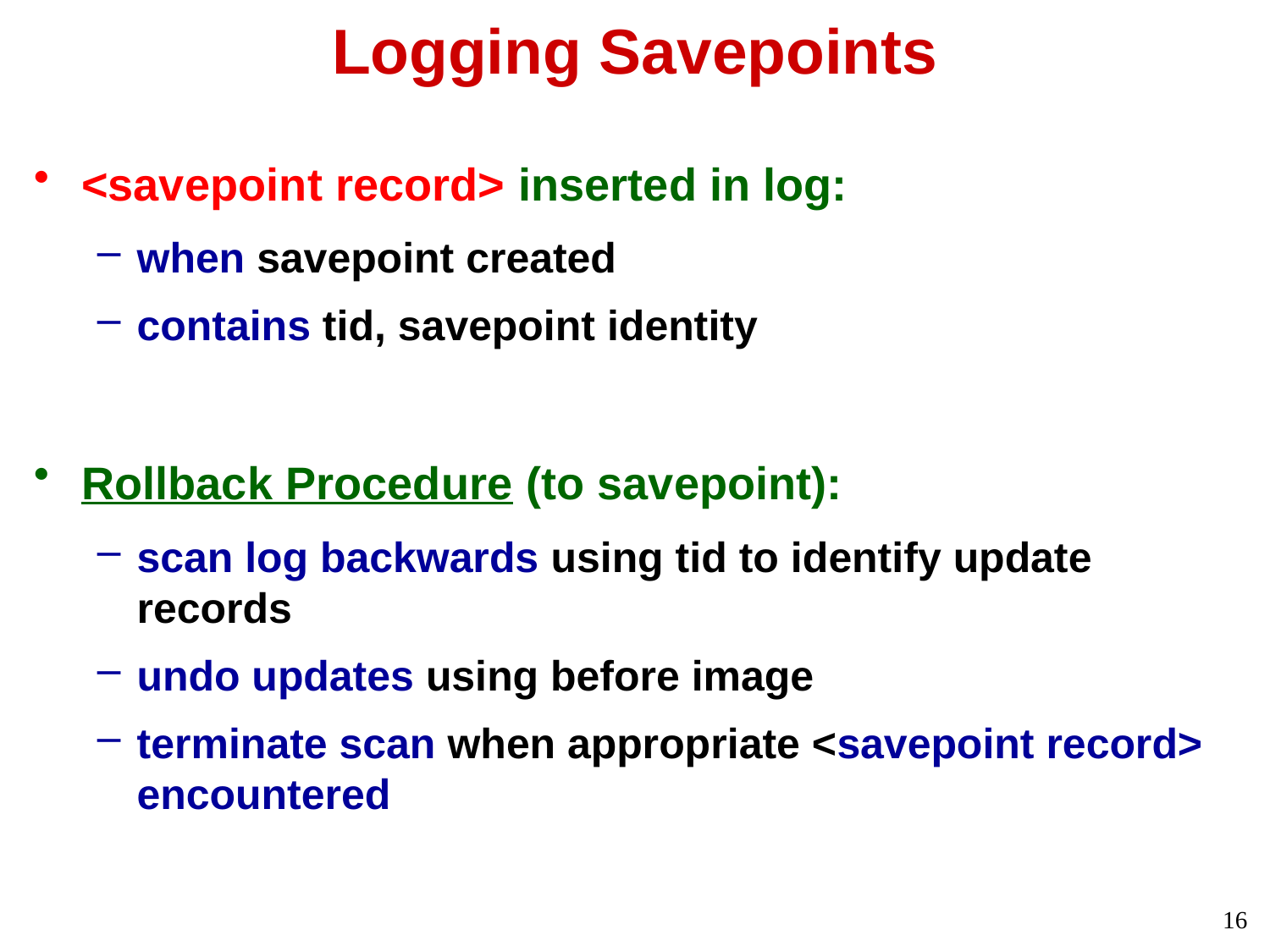

# Logging Savepoints
<savepoint record> inserted in log:
when savepoint created
contains tid, savepoint identity

Rollback Procedure (to savepoint):
scan log backwards using tid to identify update records
undo updates using before image
terminate scan when appropriate <savepoint record> encountered
16